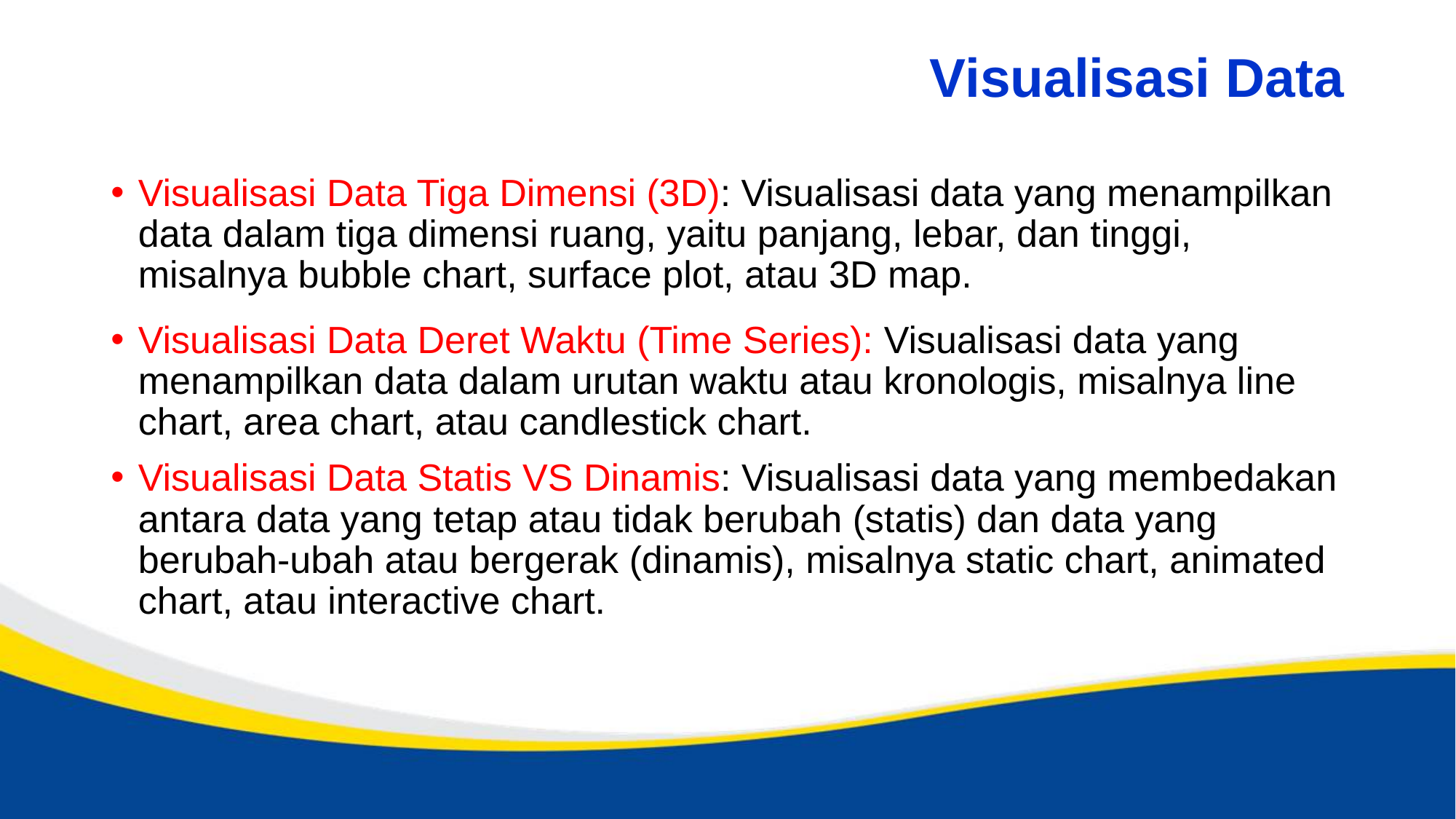

# Visualisasi Data
Visualisasi Data Tiga Dimensi (3D): Visualisasi data yang menampilkan data dalam tiga dimensi ruang, yaitu panjang, lebar, dan tinggi, misalnya bubble chart, surface plot, atau 3D map.
Visualisasi Data Deret Waktu (Time Series): Visualisasi data yang menampilkan data dalam urutan waktu atau kronologis, misalnya line chart, area chart, atau candlestick chart.
Visualisasi Data Statis VS Dinamis: Visualisasi data yang membedakan antara data yang tetap atau tidak berubah (statis) dan data yang berubah-ubah atau bergerak (dinamis), misalnya static chart, animated chart, atau interactive chart.